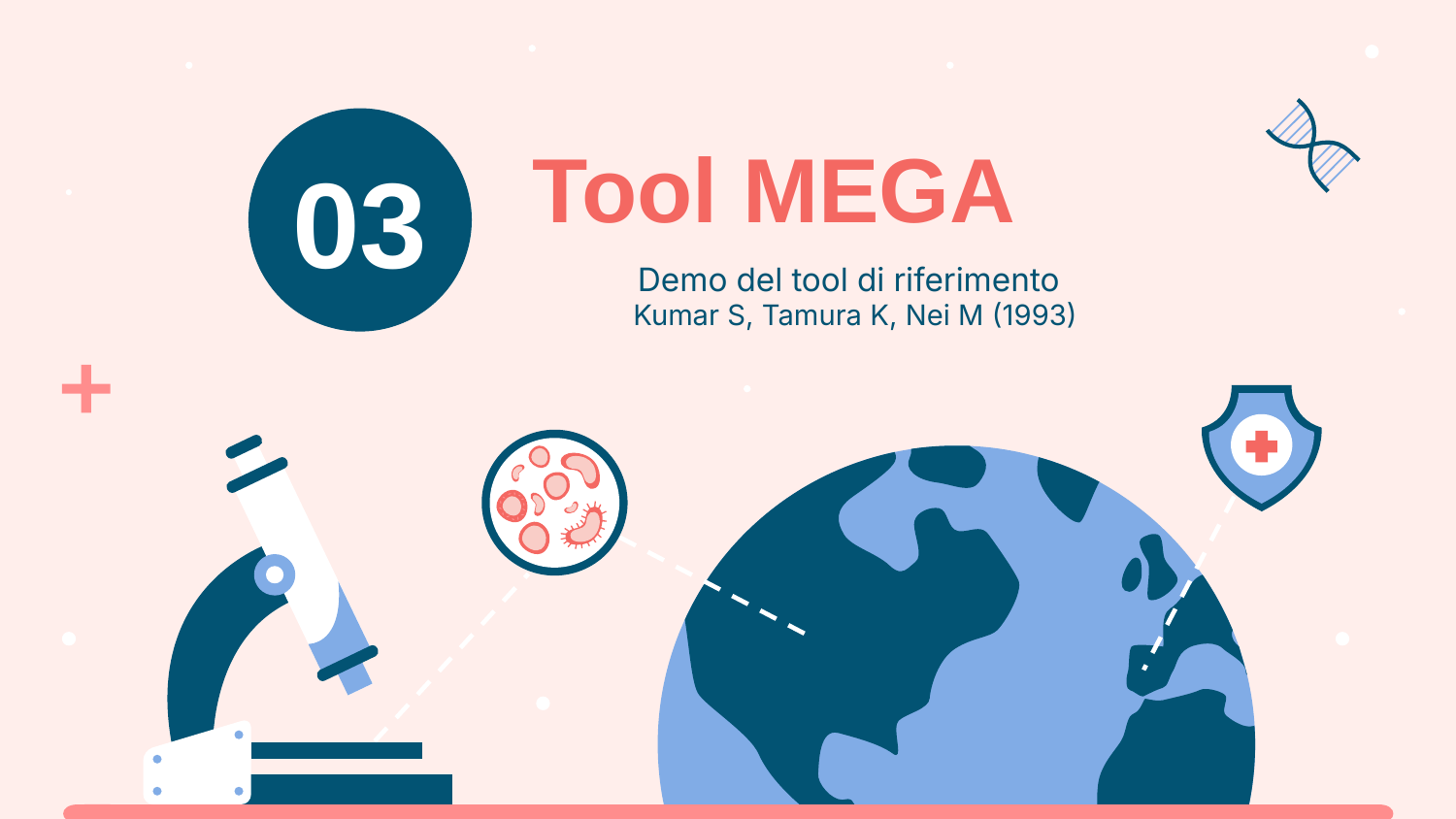

# Tool MEGA
03
Demo del tool di riferimento
Kumar S, Tamura K, Nei M (1993)